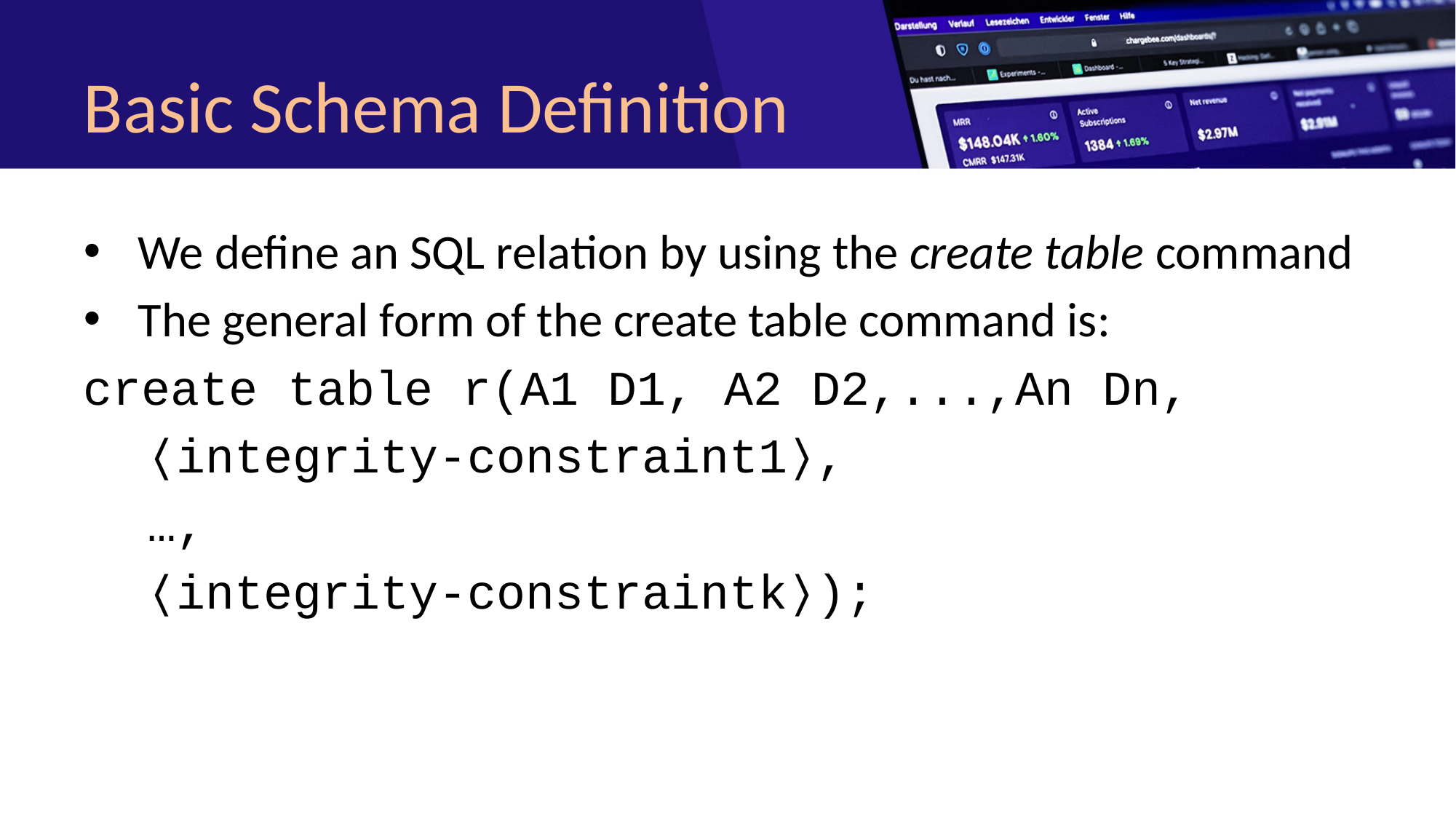

# Basic Schema Definition
We define an SQL relation by using the create table command
The general form of the create table command is:
create table r(A1 D1, A2 D2,...,An Dn,
⟨integrity-constraint1⟩,
…,
⟨integrity-constraintk⟩);